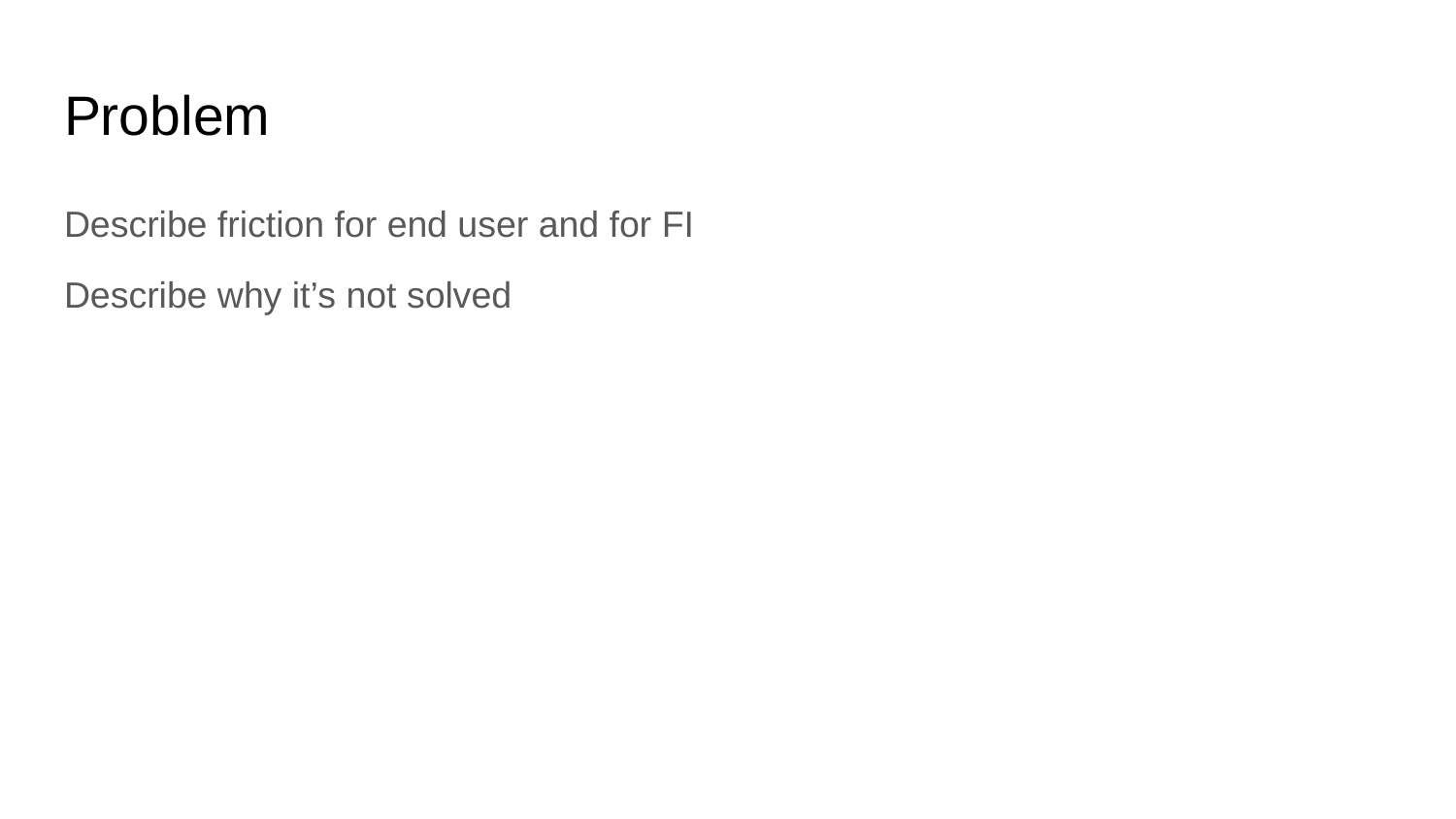

# Problem
Describe friction for end user and for FI
Describe why it’s not solved